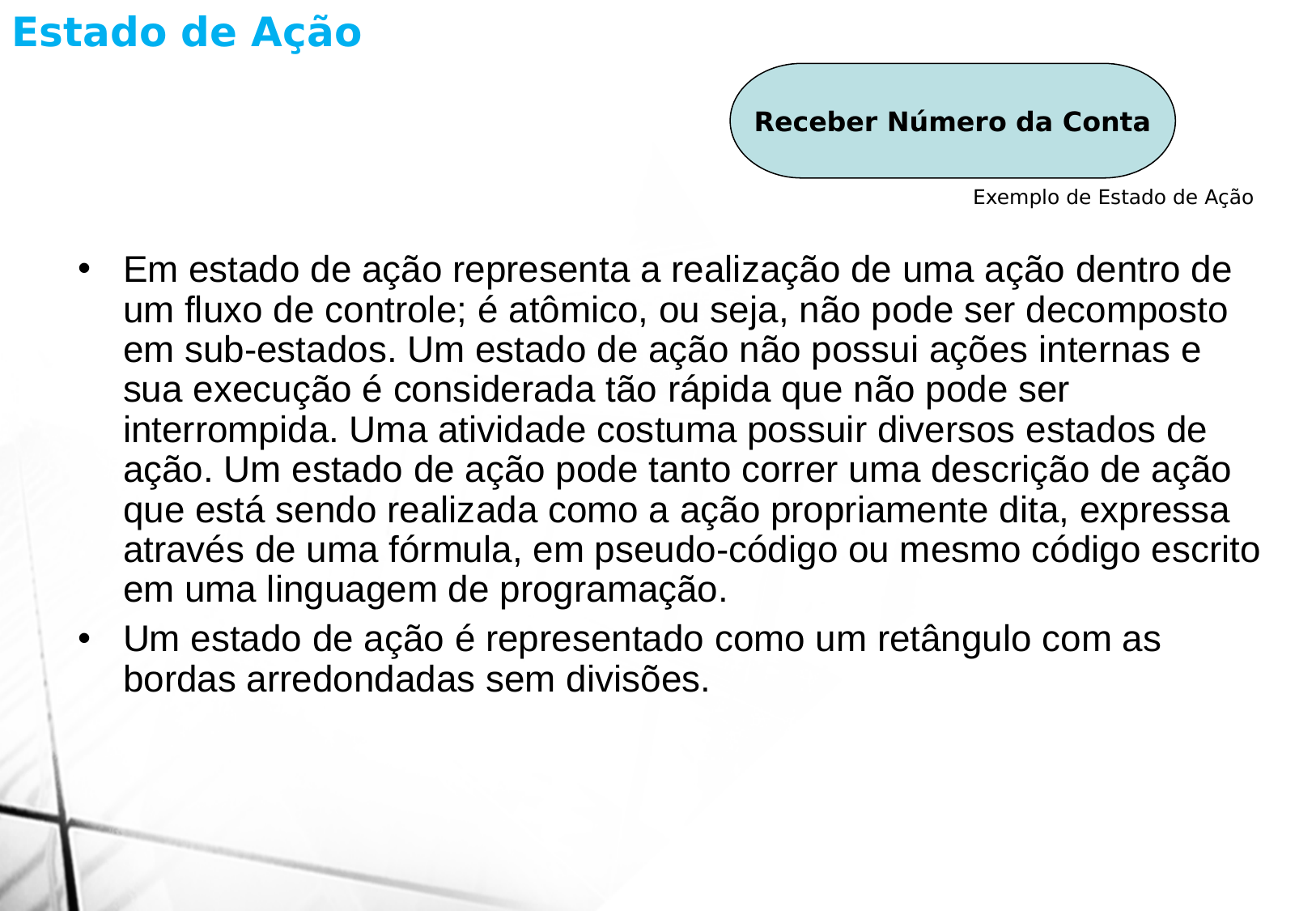

Estado de Ação
Receber Número da Conta
Exemplo de Estado de Ação
Em estado de ação representa a realização de uma ação dentro de um fluxo de controle; é atômico, ou seja, não pode ser decomposto em sub-estados. Um estado de ação não possui ações internas e sua execução é considerada tão rápida que não pode ser interrompida. Uma atividade costuma possuir diversos estados de ação. Um estado de ação pode tanto correr uma descrição de ação que está sendo realizada como a ação propriamente dita, expressa através de uma fórmula, em pseudo-código ou mesmo código escrito em uma linguagem de programação.
Um estado de ação é representado como um retângulo com as bordas arredondadas sem divisões.